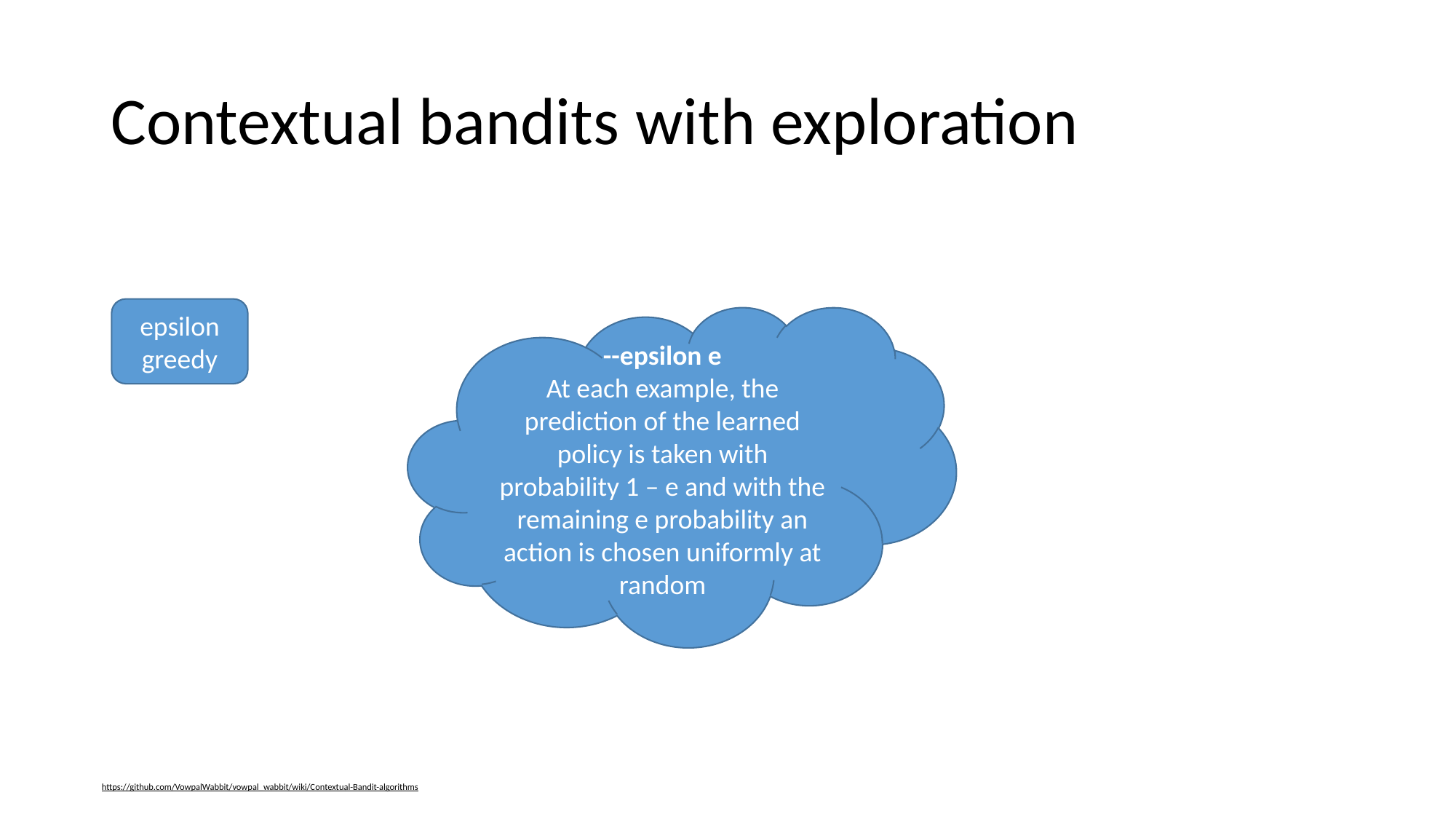

# Contextual bandits with exploration

epsilon greedy
--epsilon e
At each example, the prediction of the learned policy is taken with probability 1 – e and with the remaining e probability an action is chosen uniformly at random
https://github.com/VowpalWabbit/vowpal_wabbit/wiki/Contextual-Bandit-algorithms